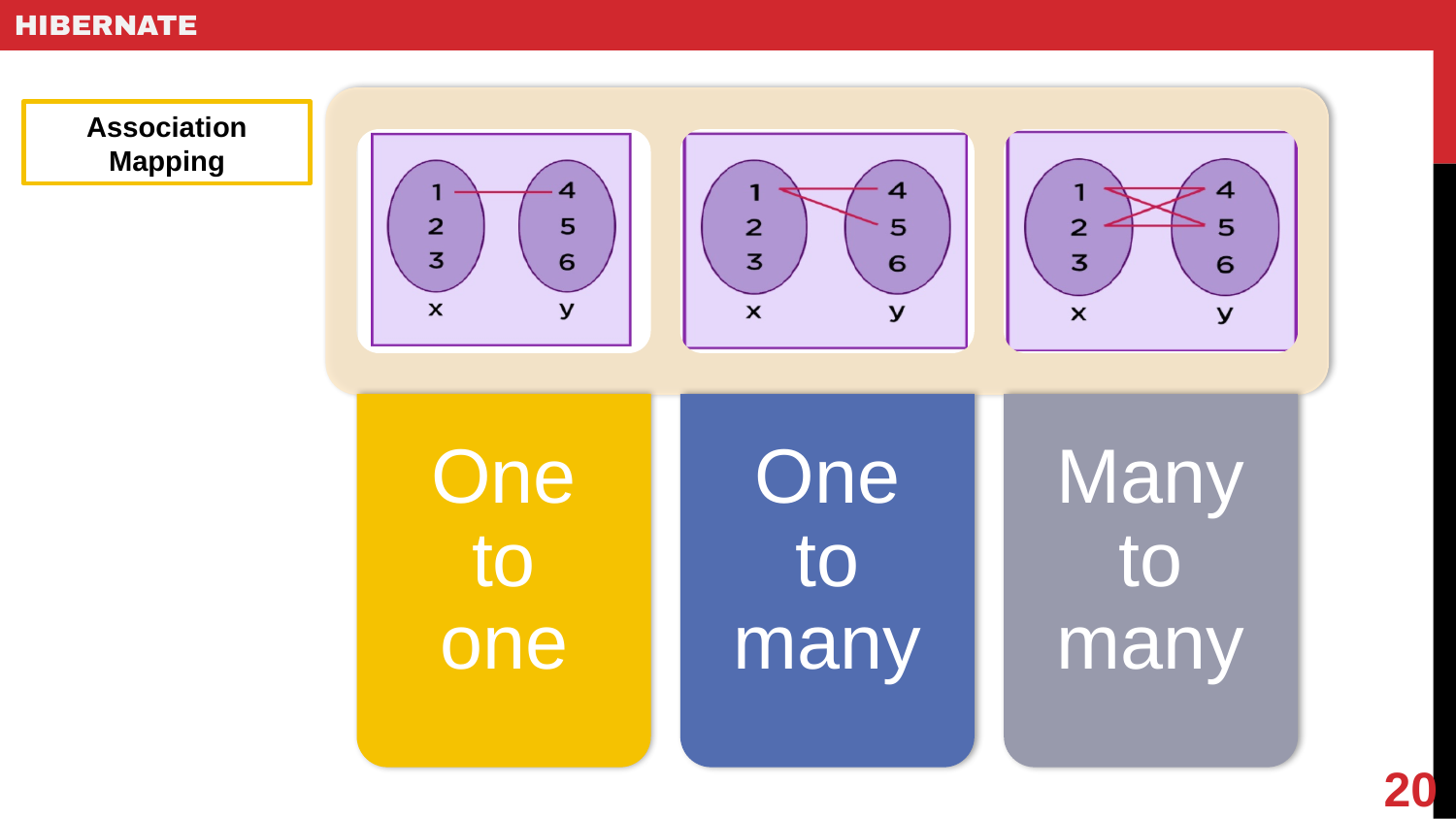

HIBERNATE
One to one
One to many
Many to many
Association
Mapping
20